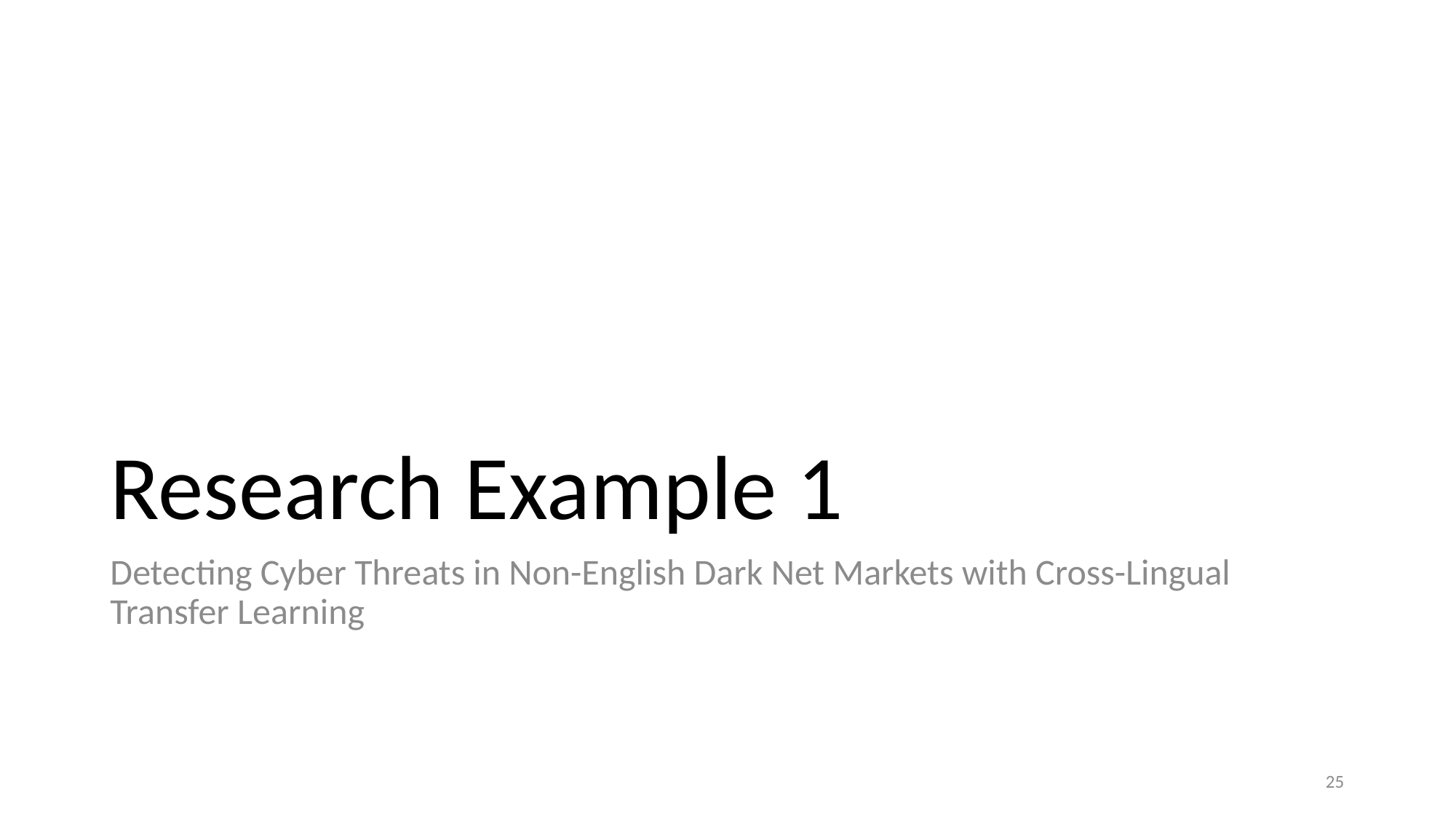

# Research Example 1
Detecting Cyber Threats in Non-English Dark Net Markets with Cross-Lingual Transfer Learning
25